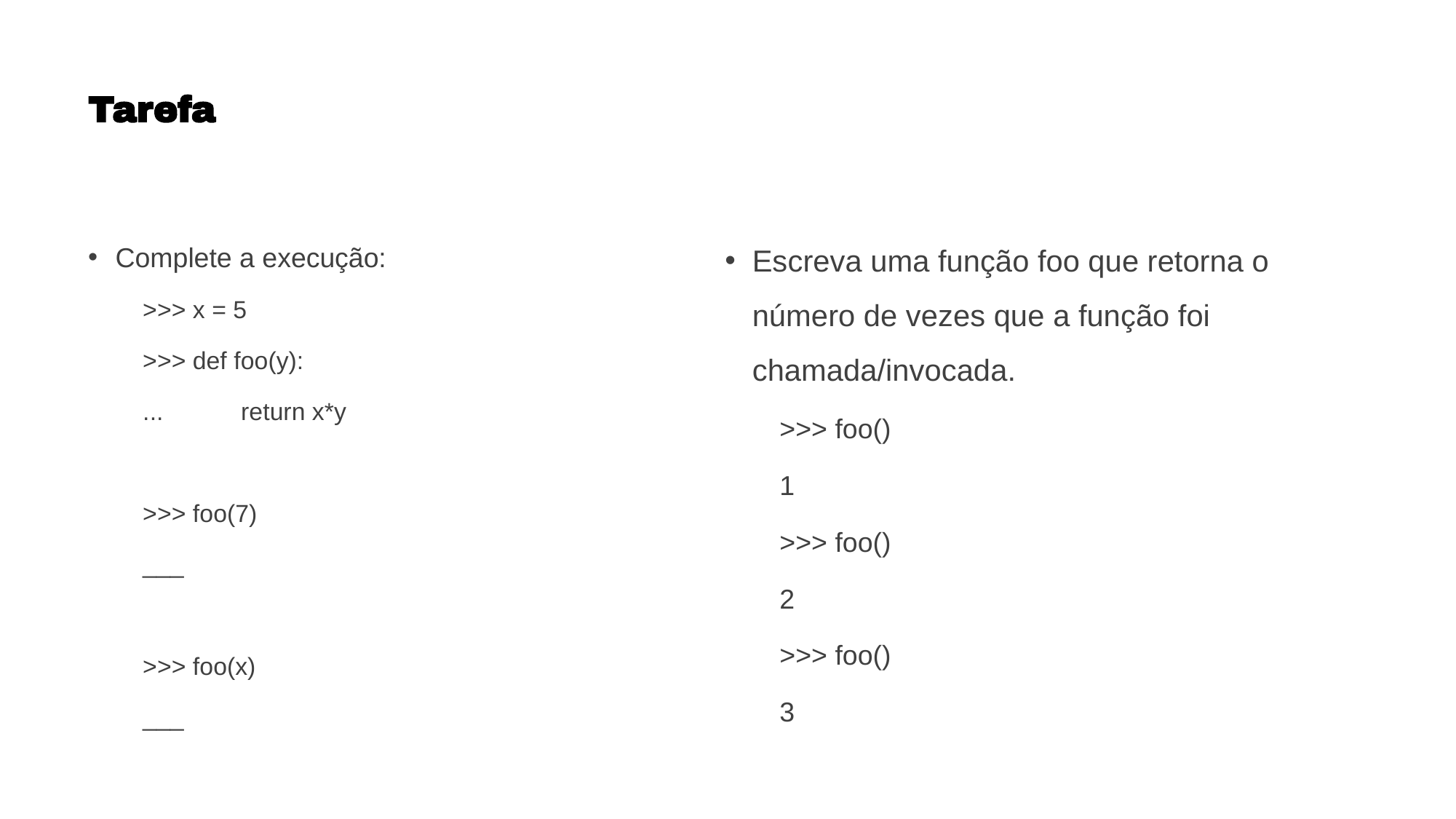

# Tarefa
Complete a execução:
>>> x = 5
>>> def foo(y):
...	return x*y

>>> foo(7)
___

>>> foo(x)
___
Escreva uma função foo que retorna o número de vezes que a função foi chamada/invocada.
>>> foo()
1
>>> foo()
2
>>> foo()
3